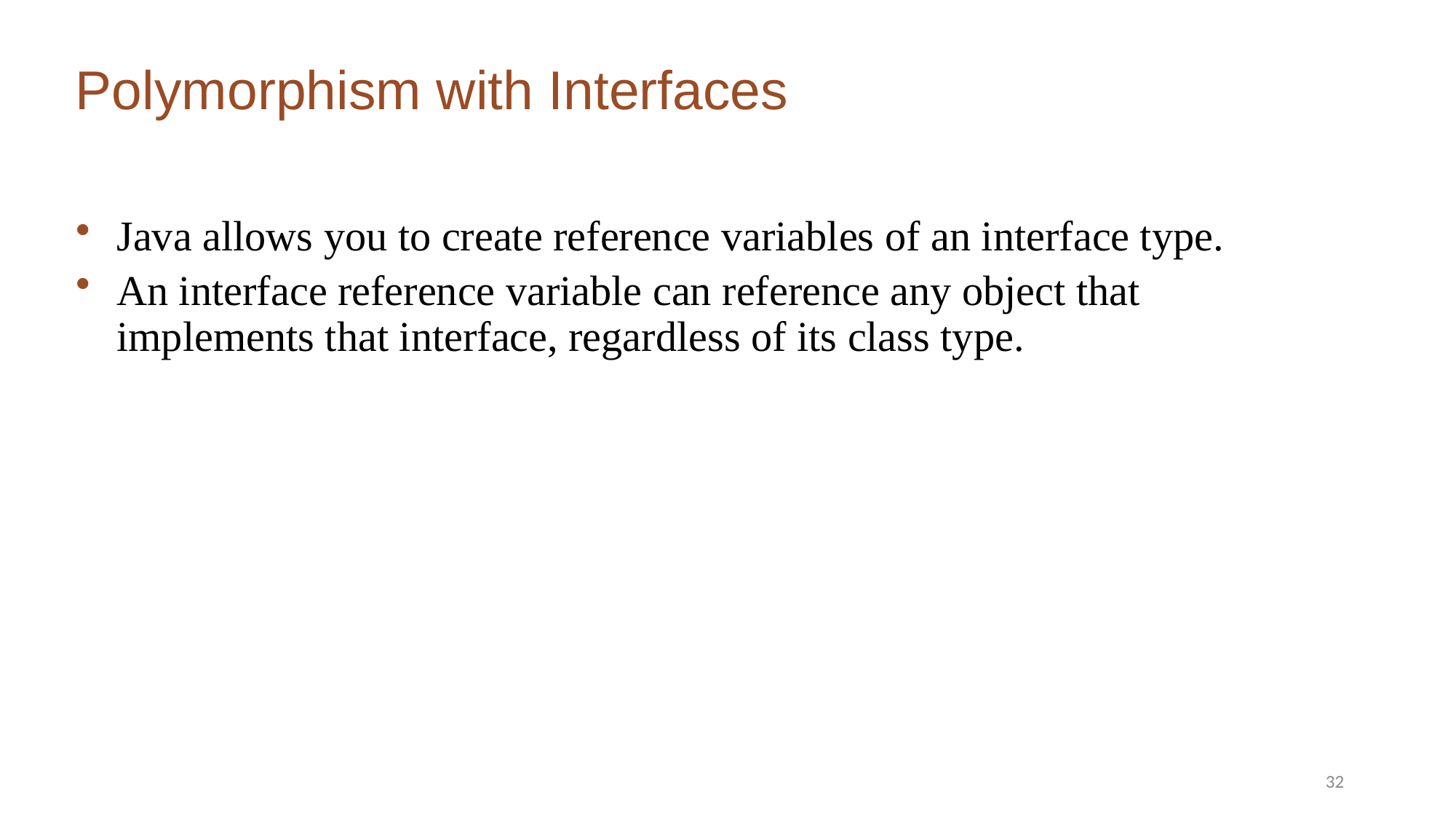

Polymorphism with Interfaces
Java allows you to create reference variables of an interface type.
An interface reference variable can reference any object that implements that interface, regardless of its class type.
32